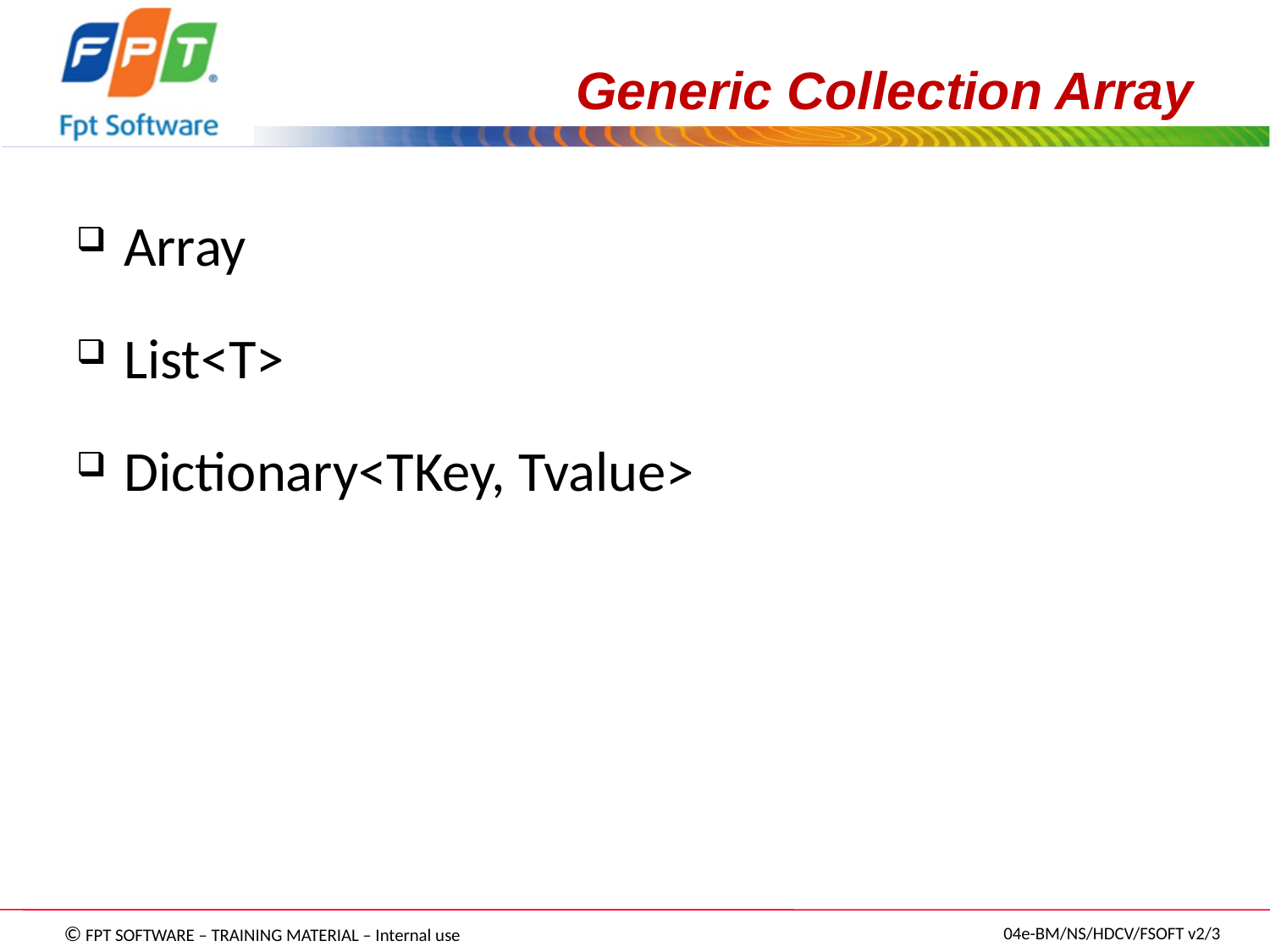

# Generic Collection Array
Array
List<T>
Dictionary<TKey, Tvalue>